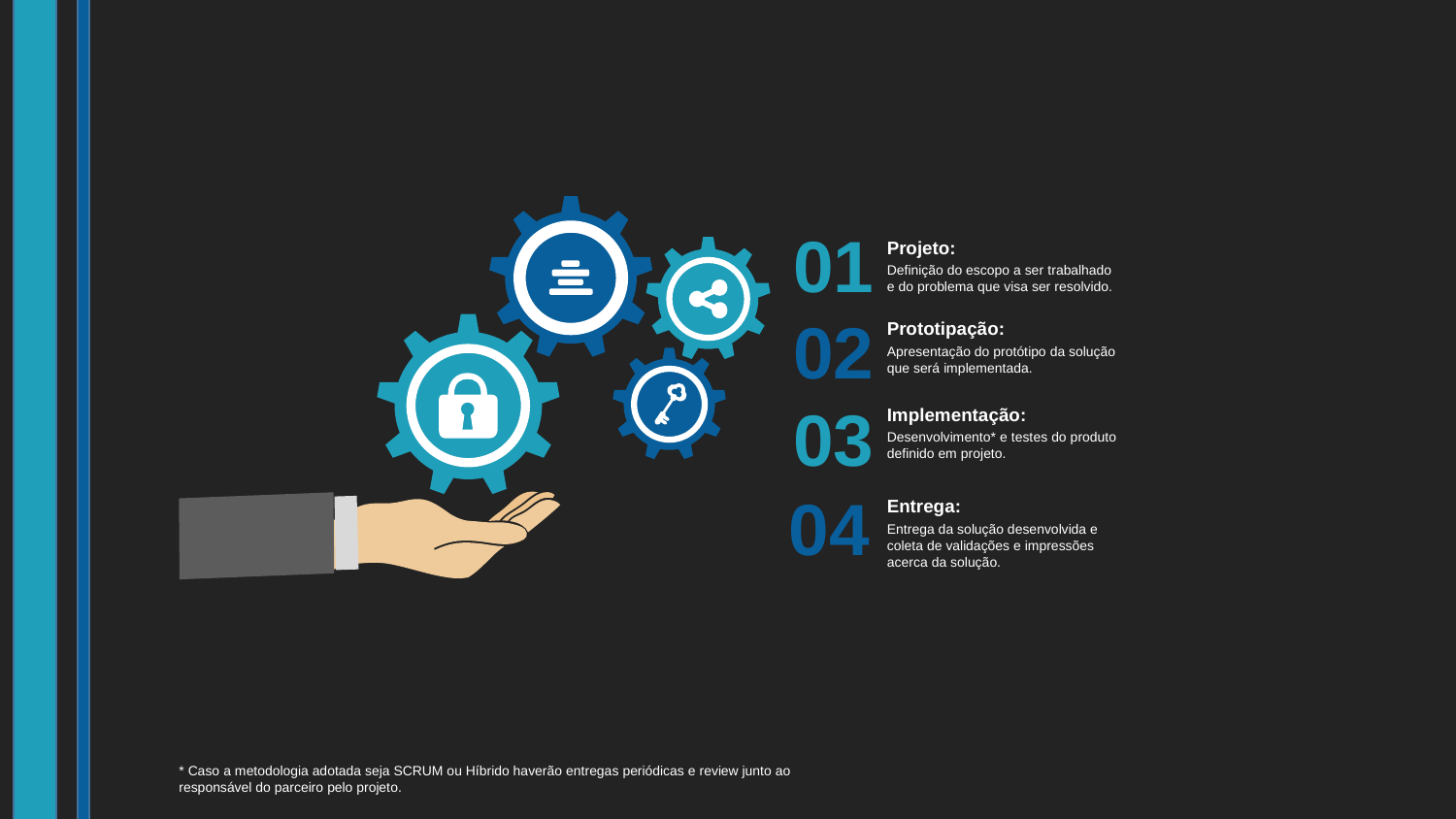

01

Projeto:

Definição do escopo a ser trabalhado e do problema que visa ser resolvido.

02

Prototipação:
Apresentação do protótipo da solução que será implementada.

03
Implementação:
Desenvolvimento* e testes do produto definido em projeto.
04

Entrega:

Entrega da solução desenvolvida e coleta de validações e impressões acerca da solução.
* Caso a metodologia adotada seja SCRUM ou Híbrido haverão entregas periódicas e review junto ao responsável do parceiro pelo projeto.